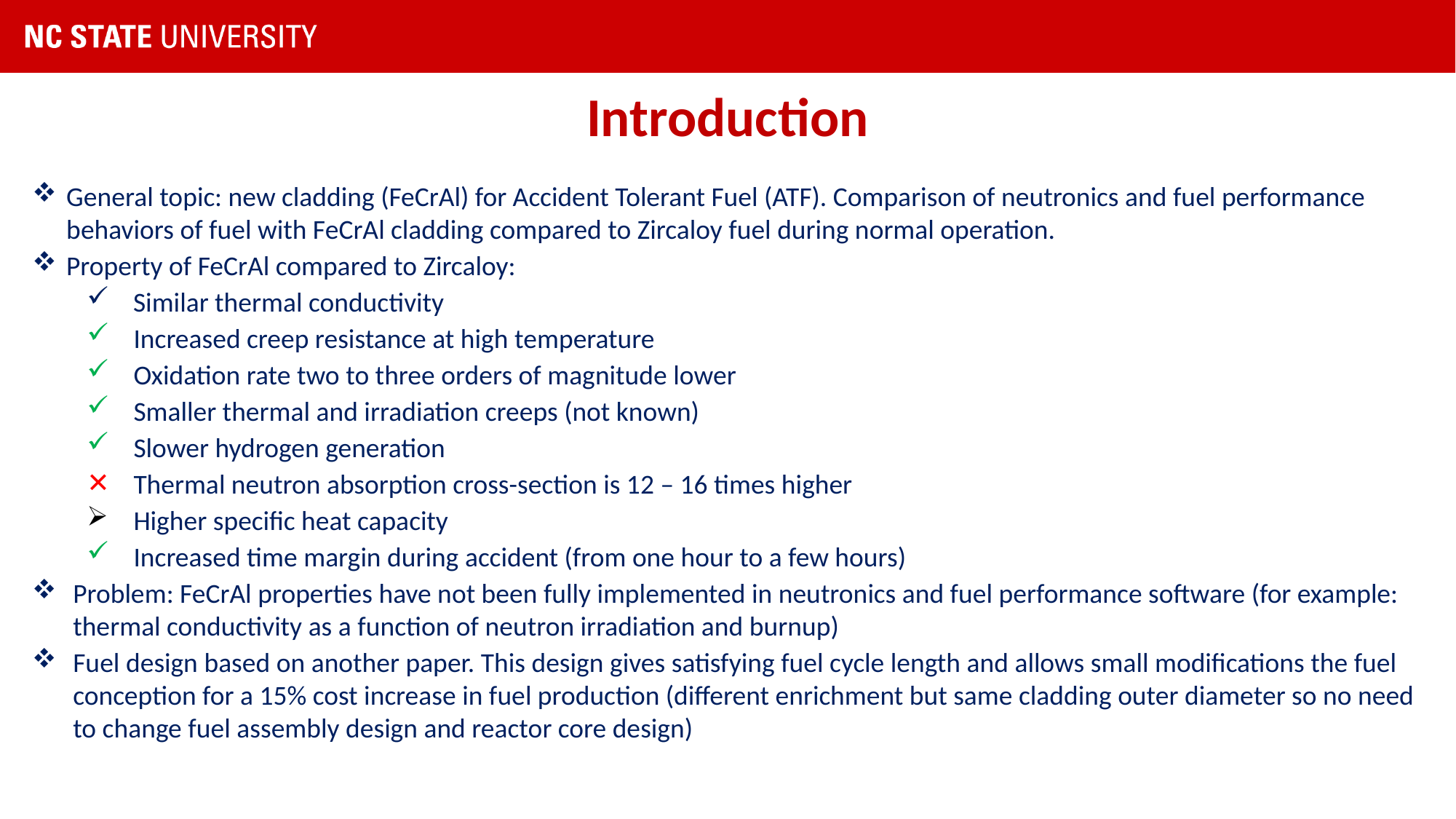

# Introduction
General topic: new cladding (FeCrAl) for Accident Tolerant Fuel (ATF). Comparison of neutronics and fuel performance behaviors of fuel with FeCrAl cladding compared to Zircaloy fuel during normal operation.
Property of FeCrAl compared to Zircaloy:
  Similar thermal conductivity
Increased creep resistance at high temperature
Oxidation rate two to three orders of magnitude lower
Smaller thermal and irradiation creeps (not known)
Slower hydrogen generation
Thermal neutron absorption cross-section is 12 – 16 times higher
Higher specific heat capacity
Increased time margin during accident (from one hour to a few hours)
Problem: FeCrAl properties have not been fully implemented in neutronics and fuel performance software (for example: thermal conductivity as a function of neutron irradiation and burnup)
Fuel design based on another paper. This design gives satisfying fuel cycle length and allows small modifications the fuel conception for a 15% cost increase in fuel production (different enrichment but same cladding outer diameter so no need to change fuel assembly design and reactor core design)